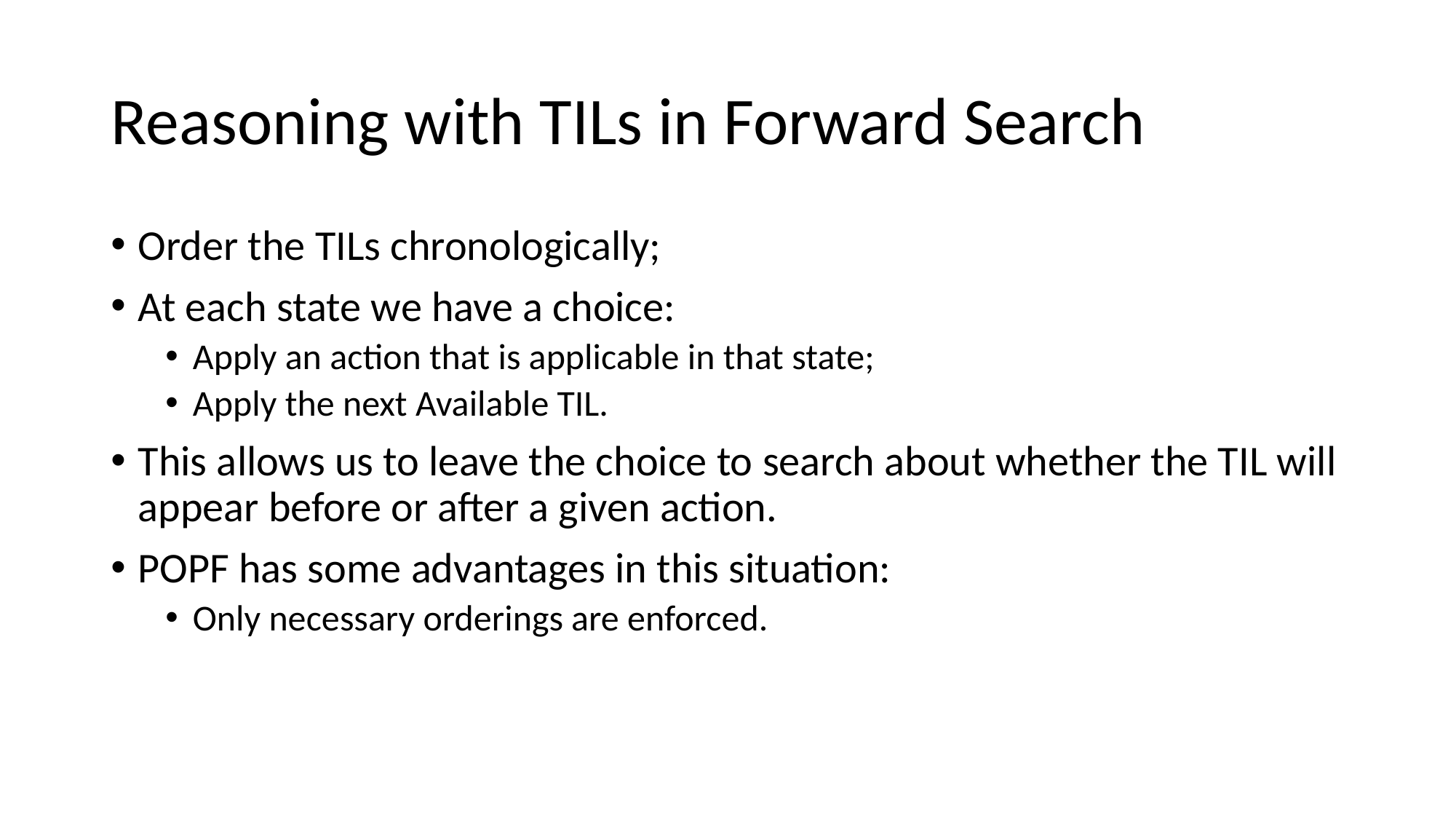

# Reasoning with TILs in Forward Search
Order the TILs chronologically;
At each state we have a choice:
Apply an action that is applicable in that state;
Apply the next Available TIL.
This allows us to leave the choice to search about whether the TIL will appear before or after a given action.
POPF has some advantages in this situation:
Only necessary orderings are enforced.